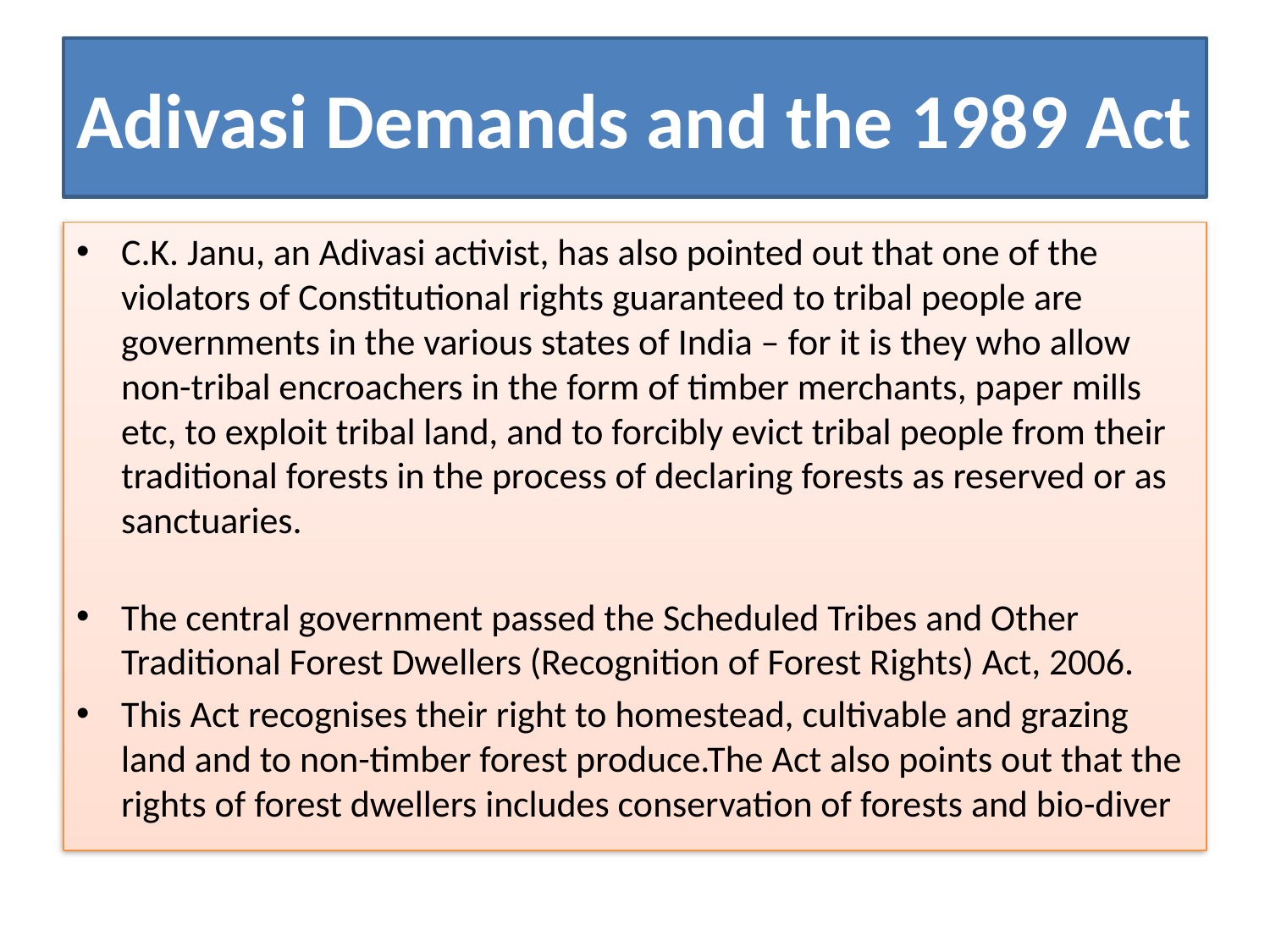

# Adivasi Demands and the 1989 Act
C.K. Janu, an Adivasi activist, has also pointed out that one of the violators of Constitutional rights guaranteed to tribal people are governments in the various states of India – for it is they who allow non-tribal encroachers in the form of timber merchants, paper mills etc, to exploit tribal land, and to forcibly evict tribal people from their traditional forests in the process of declaring forests as reserved or as sanctuaries.
The central government passed the Scheduled Tribes and Other Traditional Forest Dwellers (Recognition of Forest Rights) Act, 2006.
This Act recognises their right to homestead, cultivable and grazing land and to non-timber forest produce.The Act also points out that the rights of forest dwellers includes conservation of forests and bio-diver